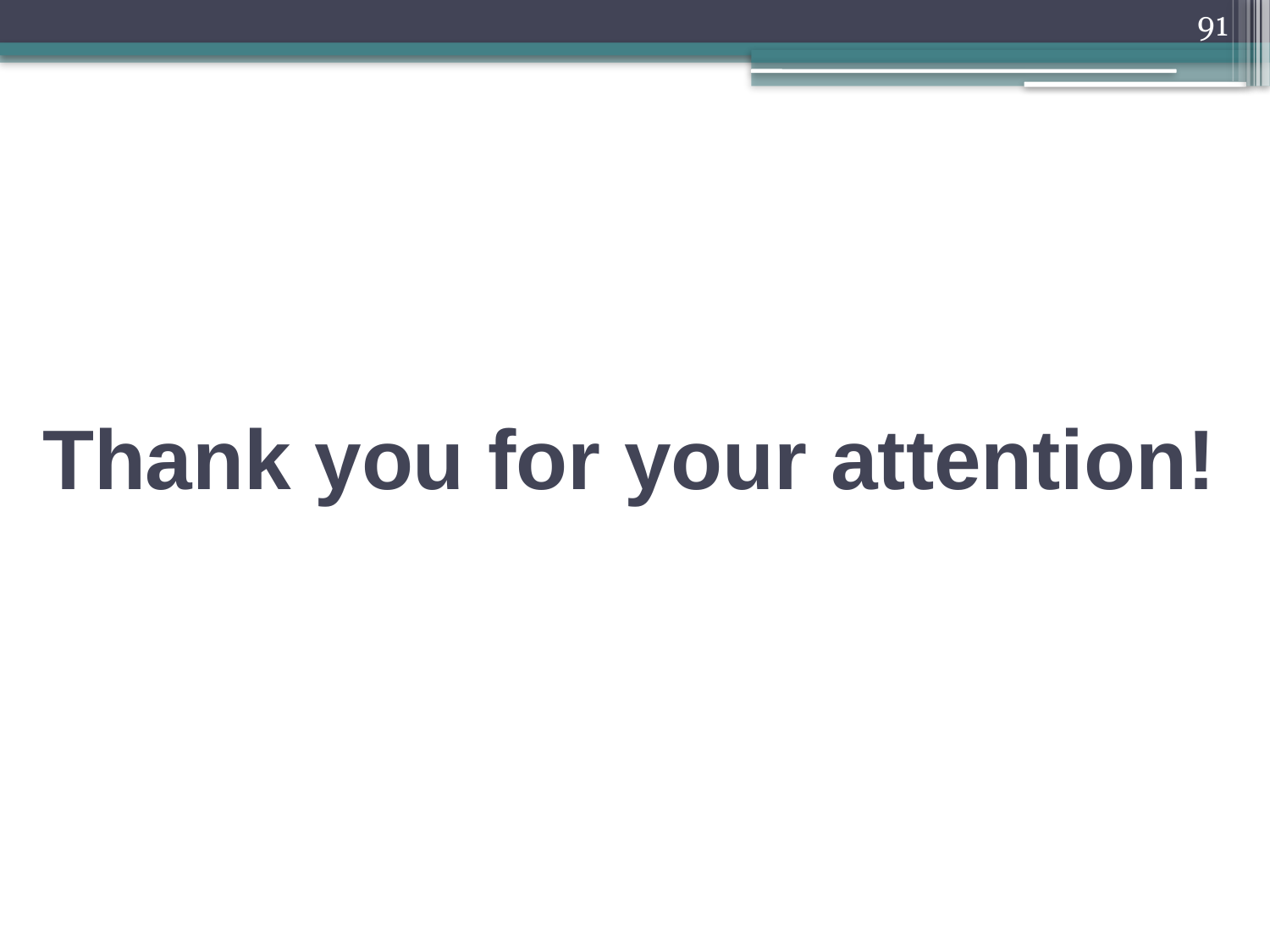

91
# Thank you for your attention!